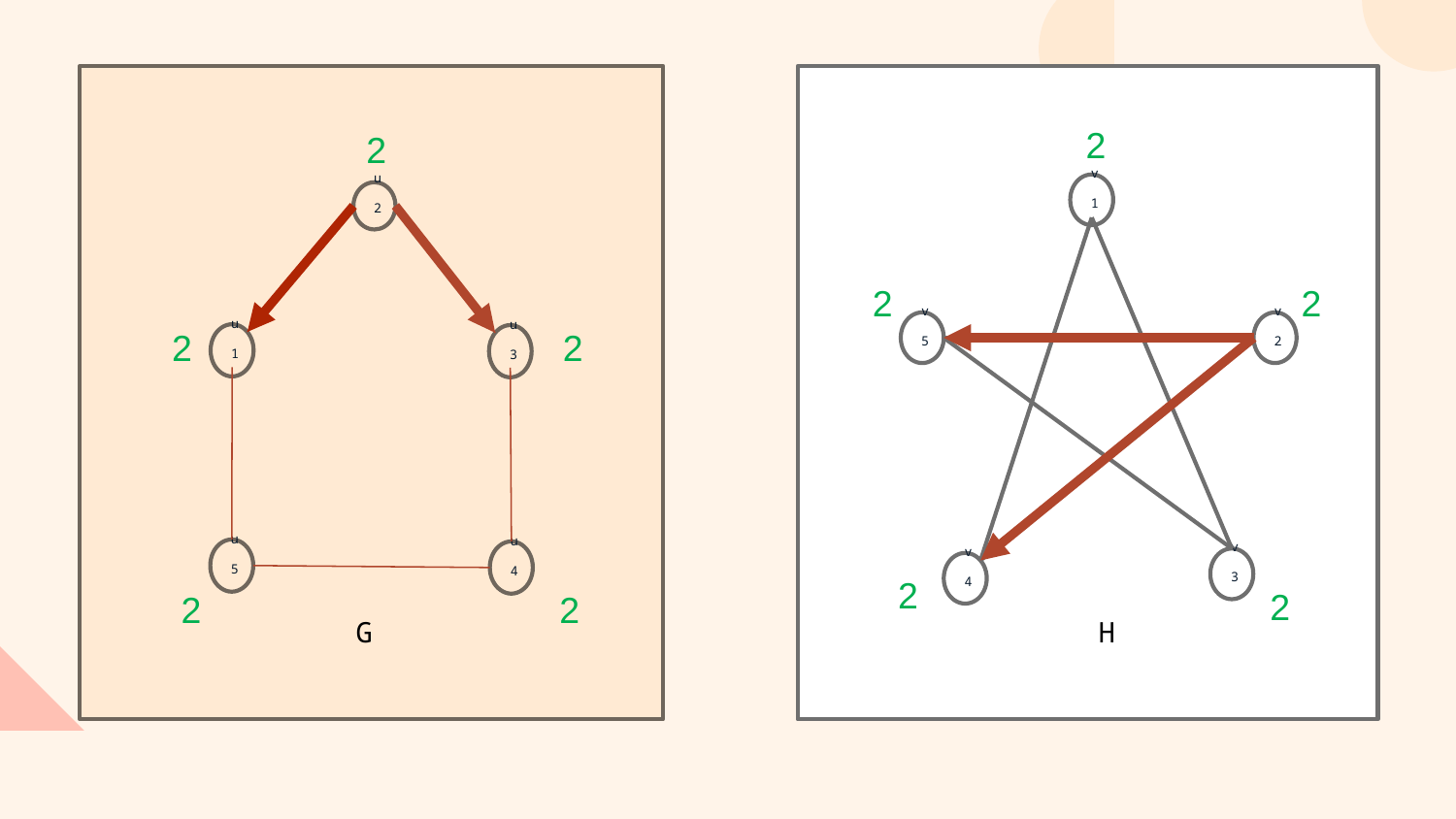

2
2
v1
u2
2
2
v5
v2
2
2
u1
u3
u5
u4
v3
v4
2
2
2
2
G
H